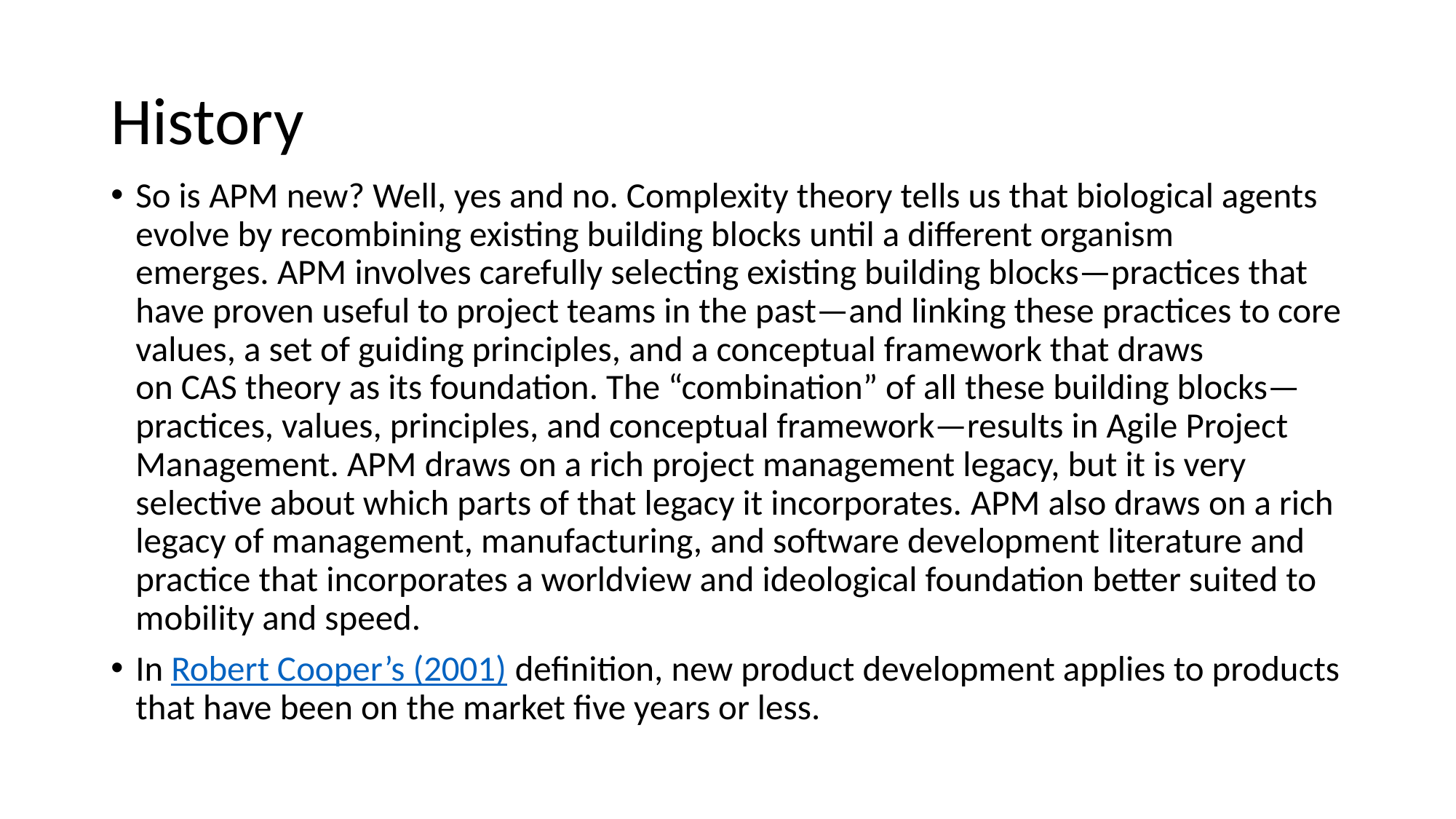

# History
So is APM new? Well, yes and no. Complexity theory tells us that biological agents evolve by recombining existing building blocks until a different organism emerges. APM involves carefully selecting existing building blocks—practices that have proven useful to project teams in the past—and linking these practices to core values, a set of guiding principles, and a conceptual framework that draws on CAS theory as its foundation. The “combination” of all these building blocks—practices, values, principles, and conceptual framework—results in Agile Project Management. APM draws on a rich project management legacy, but it is very selective about which parts of that legacy it incorporates. APM also draws on a rich legacy of management, manufacturing, and software development literature and practice that incorporates a worldview and ideological foundation better suited to mobility and speed.
In Robert Cooper’s (2001) definition, new product development applies to products that have been on the market five years or less.